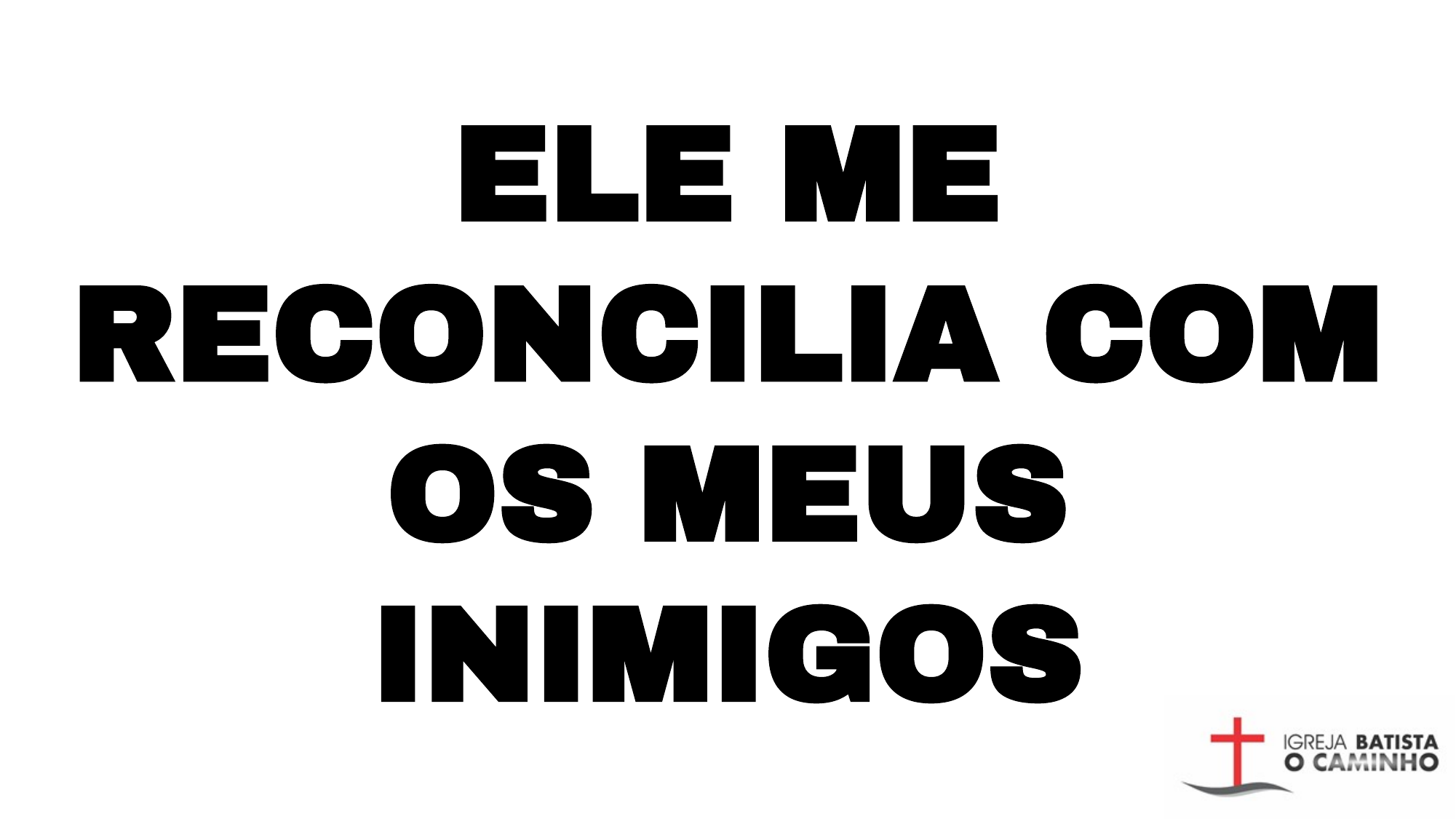

ELE ME RECONCILIA COM OS MEUS INIMIGOS